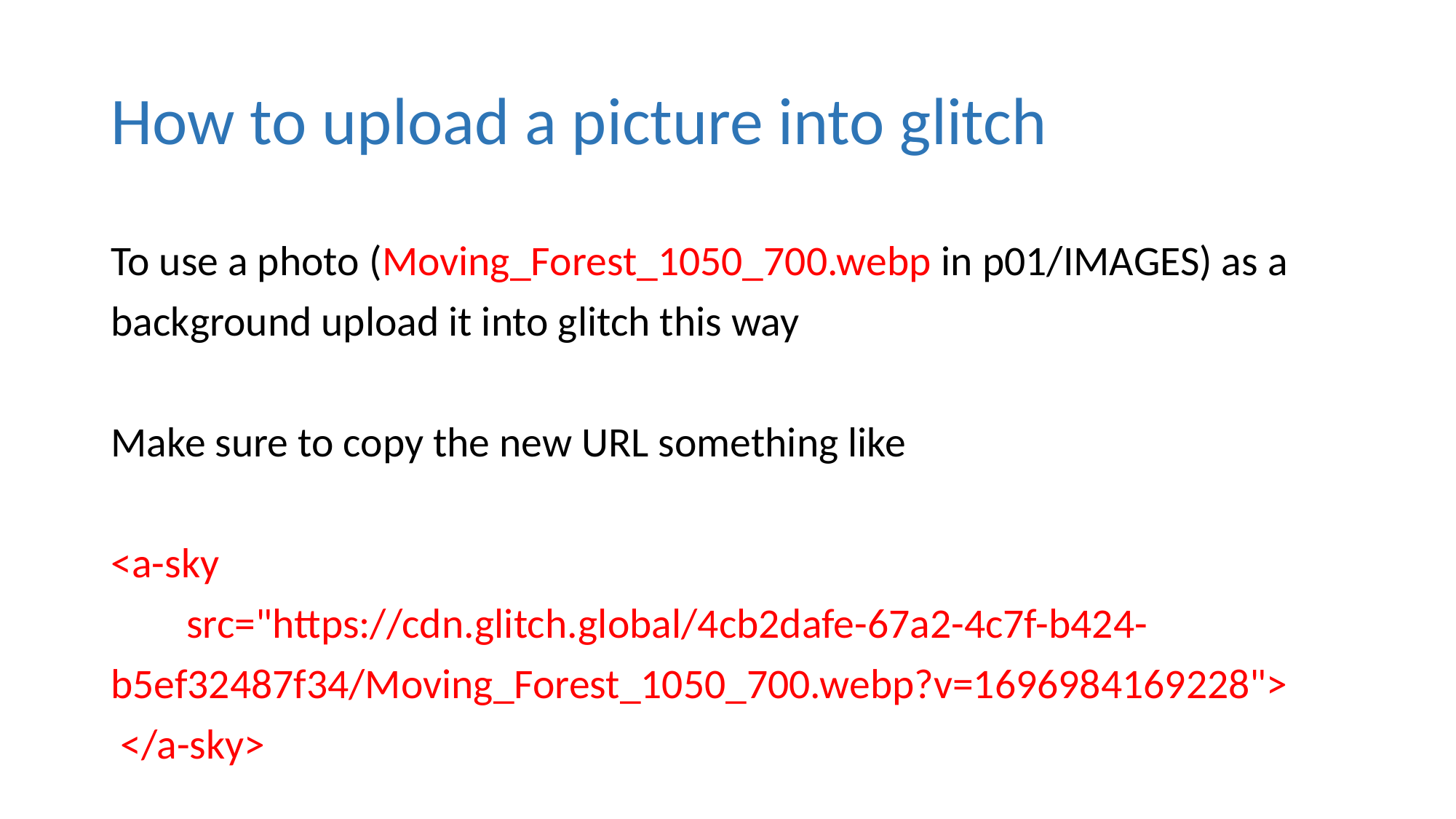

# How to upload a picture into glitch
To use a photo (Moving_Forest_1050_700.webp in p01/IMAGES) as a background upload it into glitch this way

Make sure to copy the new URL something like

<a-sky
        src="https://cdn.glitch.global/4cb2dafe-67a2-4c7f-b424-b5ef32487f34/Moving_Forest_1050_700.webp?v=1696984169228">
 </a-sky>